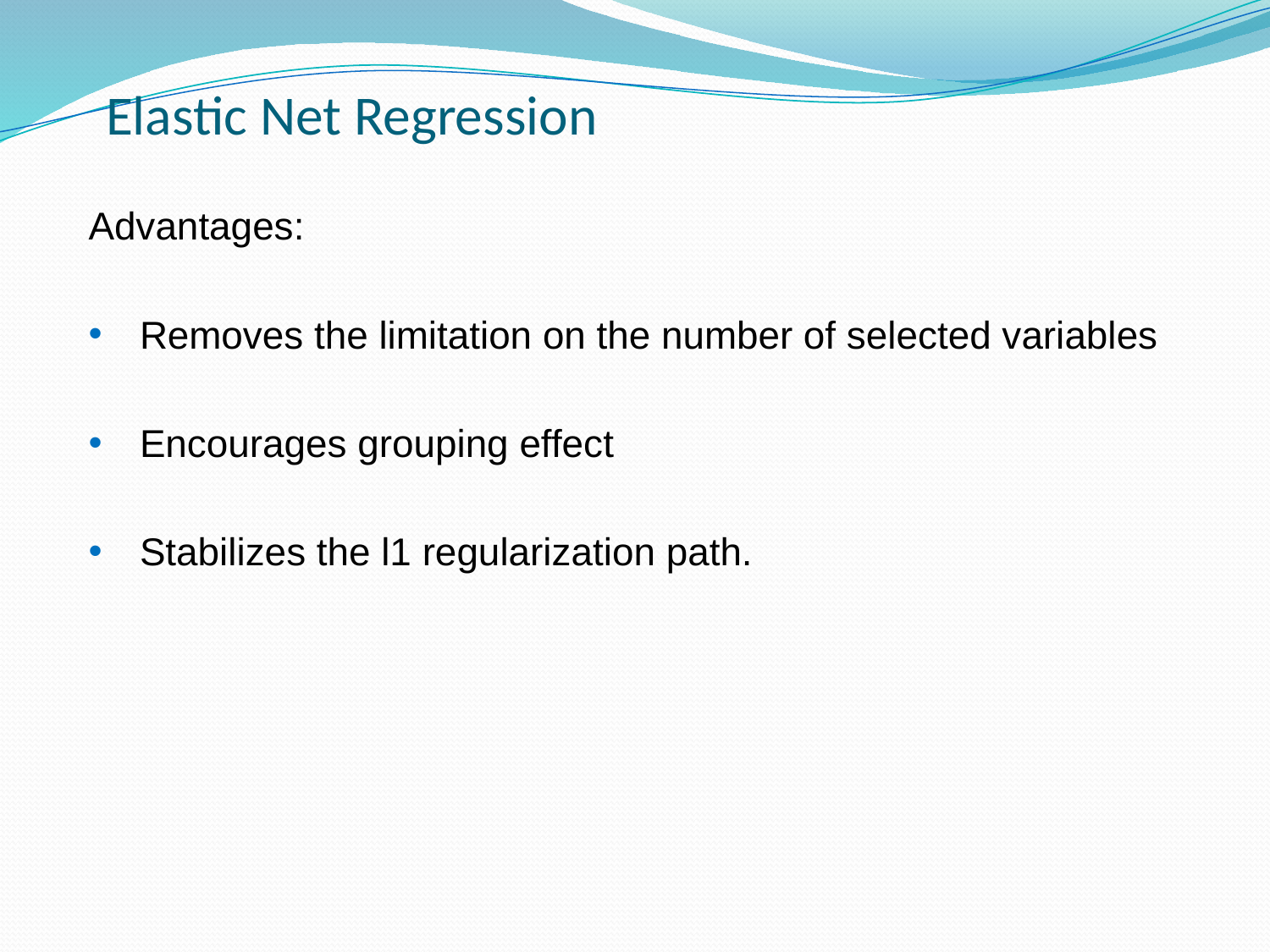

Elastic Net Regression

Advantages:

Removes the limitation on the number of selected variables

Encourages grouping effect

Stabilizes the l1 regularization path.